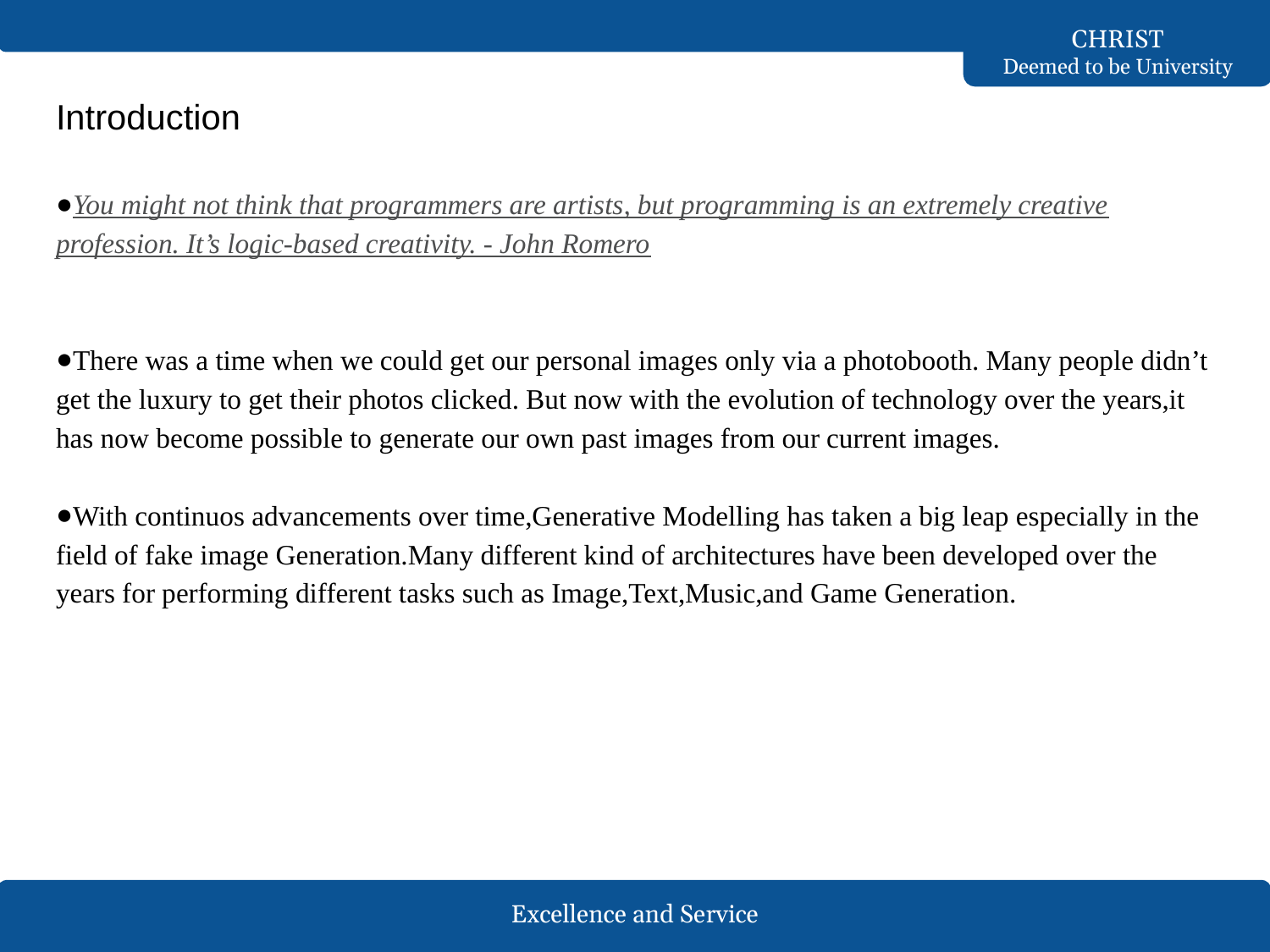

# Introduction

You might not think that programmers are artists, but programming is an extremely creative profession. It’s logic-based creativity. - John Romero

There was a time when we could get our personal images only via a photobooth. Many people didn’t get the luxury to get their photos clicked. But now with the evolution of technology over the years,it has now become possible to generate our own past images from our current images.

With continuos advancements over time,Generative Modelling has taken a big leap especially in the field of fake image Generation.Many different kind of architectures have been developed over the years for performing different tasks such as Image,Text,Music,and Game Generation.